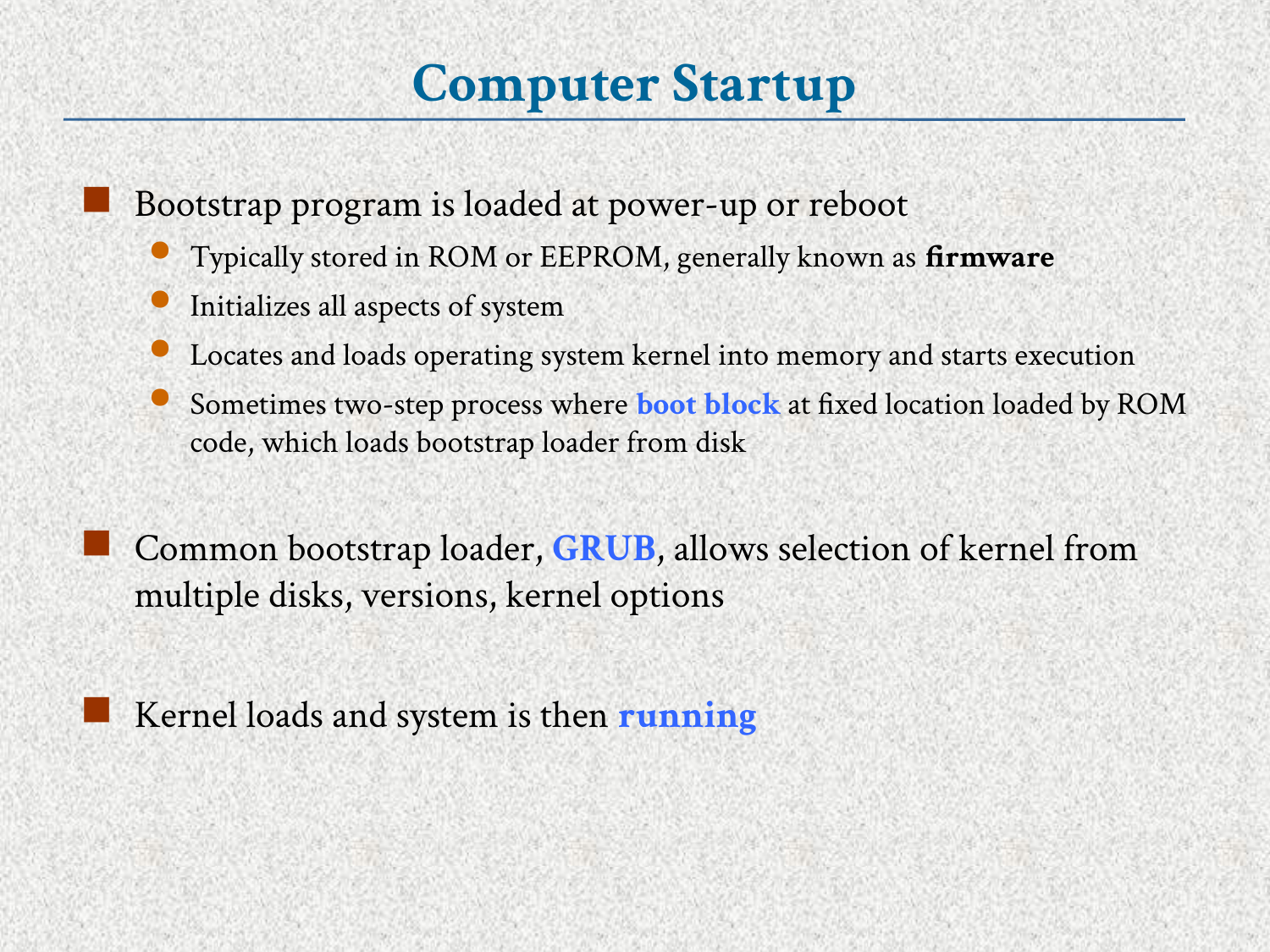

# Computer Startup
Bootstrap program is loaded at power-up or reboot
Typically stored in ROM or EEPROM, generally known as firmware
Initializes all aspects of system
Locates and loads operating system kernel into memory and starts execution
Sometimes two-step process where boot block at fixed location loaded by ROM code, which loads bootstrap loader from disk

Common bootstrap loader, GRUB, allows selection of kernel from multiple disks, versions, kernel options

Kernel loads and system is then running